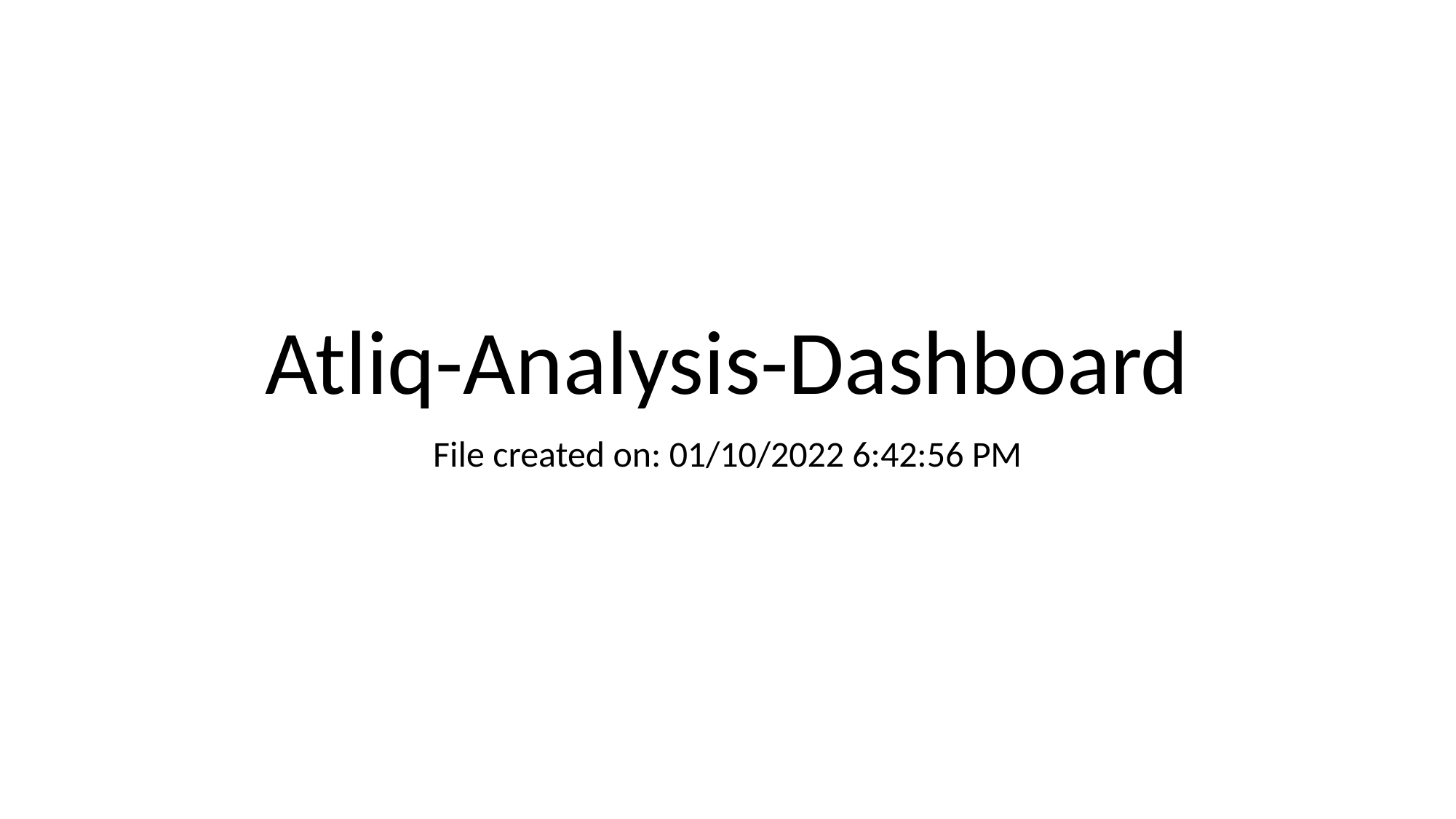

# Atliq-Analysis-Dashboard
File created on: 01/10/2022 6:42:56 PM